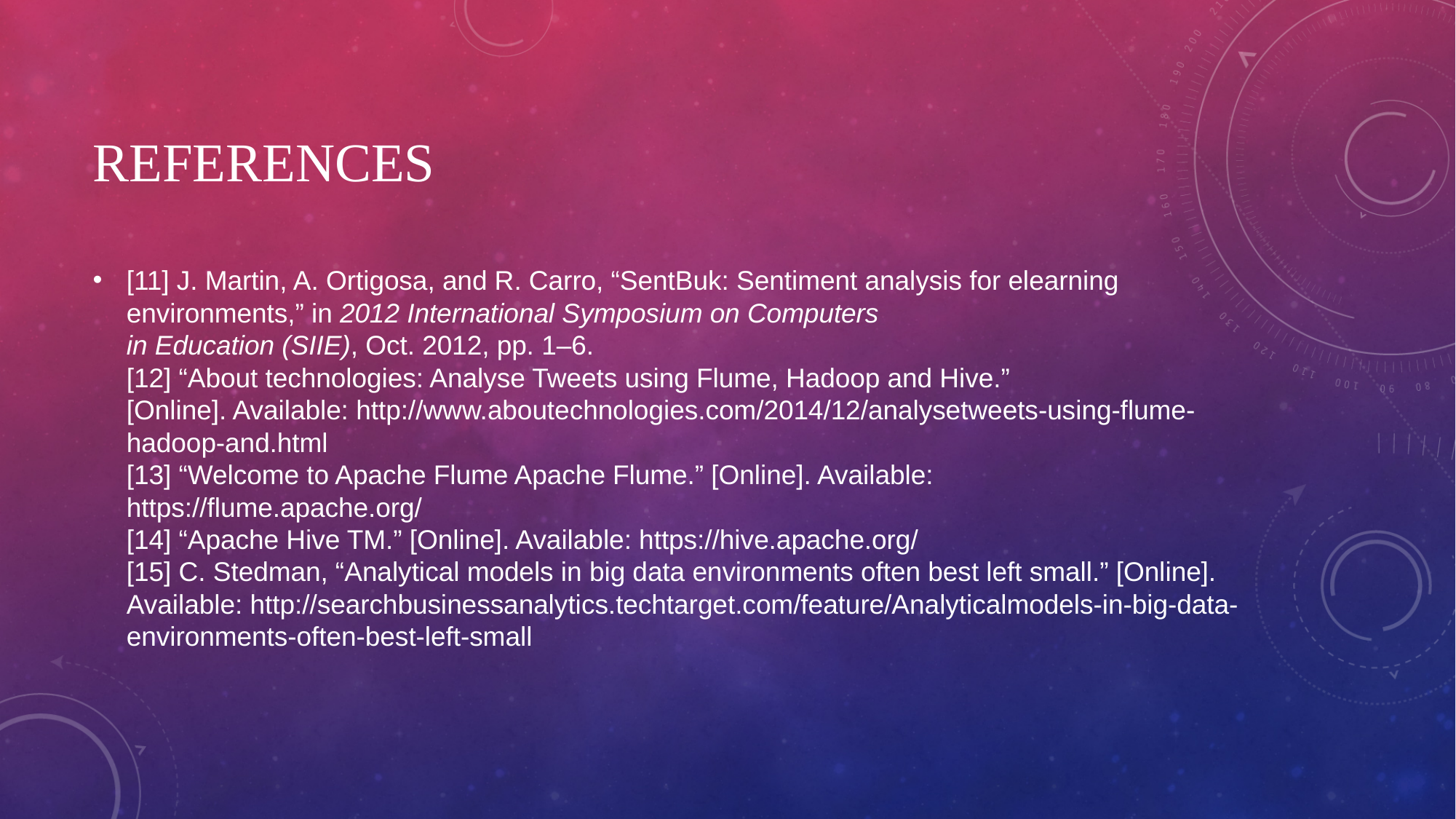

# references
[11] J. Martin, A. Ortigosa, and R. Carro, “SentBuk: Sentiment analysis for elearning environments,” in 2012 International Symposium on Computers
in Education (SIIE), Oct. 2012, pp. 1–6.
[12] “About technologies: Analyse Tweets using Flume, Hadoop and Hive.”
[Online]. Available: http://www.aboutechnologies.com/2014/12/analysetweets-using-flume-hadoop-and.html
[13] “Welcome to Apache Flume Apache Flume.” [Online]. Available:
https://flume.apache.org/
[14] “Apache Hive TM.” [Online]. Available: https://hive.apache.org/
[15] C. Stedman, “Analytical models in big data environments often best left small.” [Online]. Available: http://searchbusinessanalytics.techtarget.com/feature/Analyticalmodels-in-big-data-environments-often-best-left-small